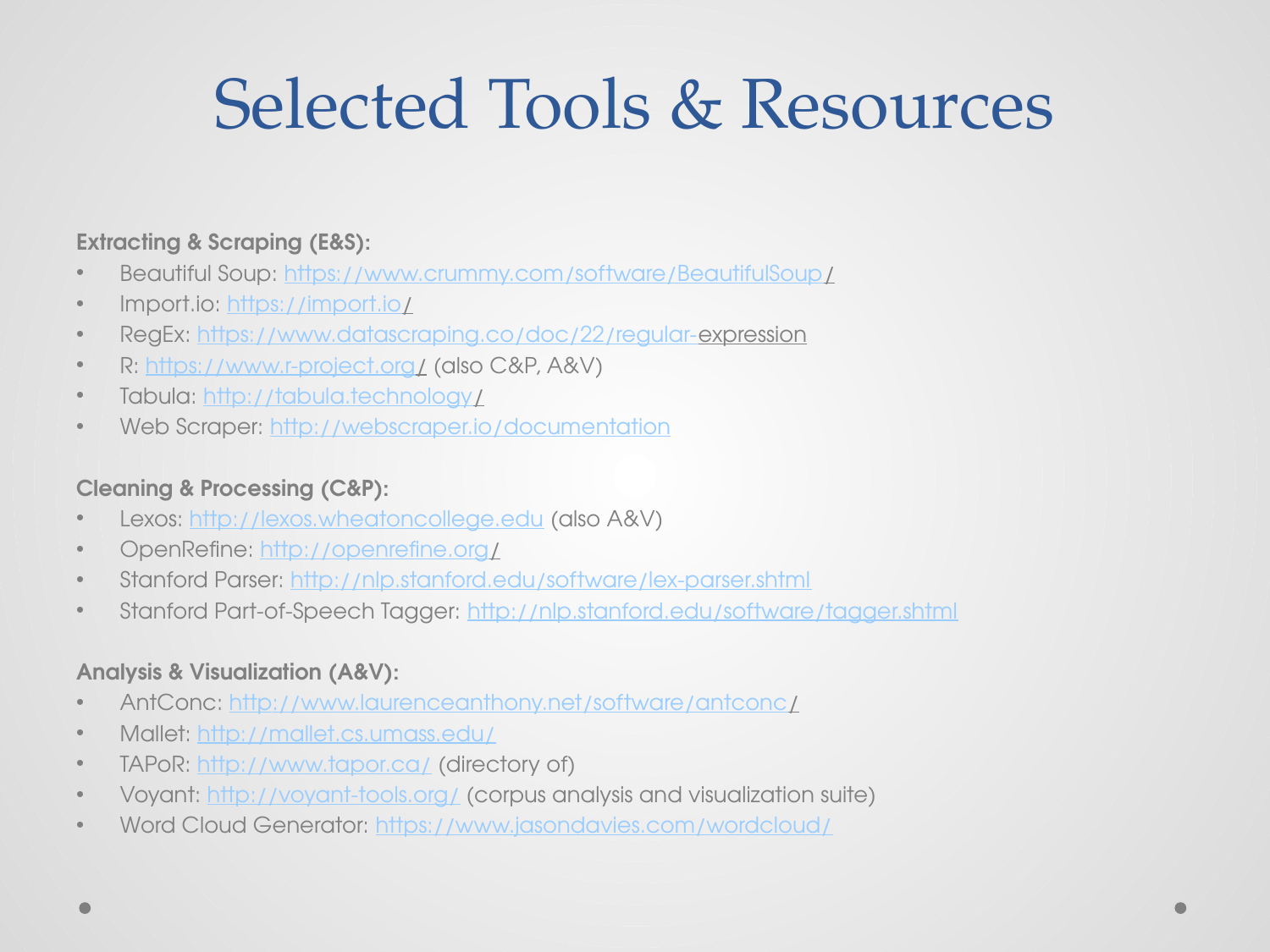

# Selected Tools & Resources
Extracting & Scraping (E&S):
Beautiful Soup: https://www.crummy.com/software/BeautifulSoup/
Import.io: https://import.io/
RegEx: https://www.datascraping.co/doc/22/regular-expression
R: https://www.r-project.org/ (also C&P, A&V)
Tabula: http://tabula.technology/
Web Scraper: http://webscraper.io/documentation

Cleaning & Processing (C&P):
Lexos: http://lexos.wheatoncollege.edu (also A&V)
OpenRefine: http://openrefine.org/
Stanford Parser: http://nlp.stanford.edu/software/lex-parser.shtml
Stanford Part-of-Speech Tagger: http://nlp.stanford.edu/software/tagger.shtml

Analysis & Visualization (A&V):
AntConc: http://www.laurenceanthony.net/software/antconc/
Mallet: http://mallet.cs.umass.edu/
TAPoR: http://www.tapor.ca/ (directory of)
Voyant: http://voyant-tools.org/ (corpus analysis and visualization suite)
Word Cloud Generator: https://www.jasondavies.com/wordcloud/